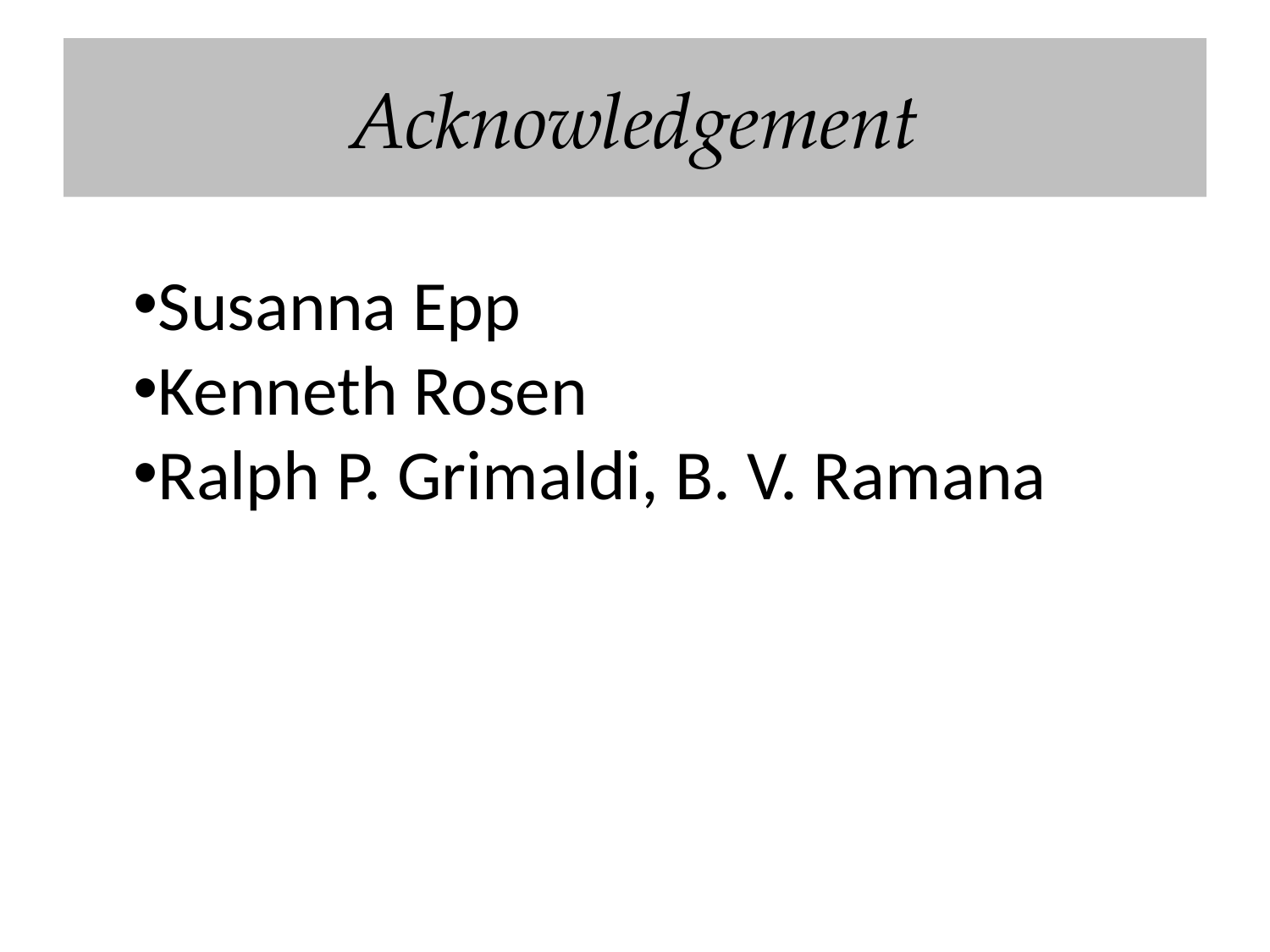

# Acknowledgement
Susanna Epp
Kenneth Rosen
Ralph P. Grimaldi, B. V. Ramana